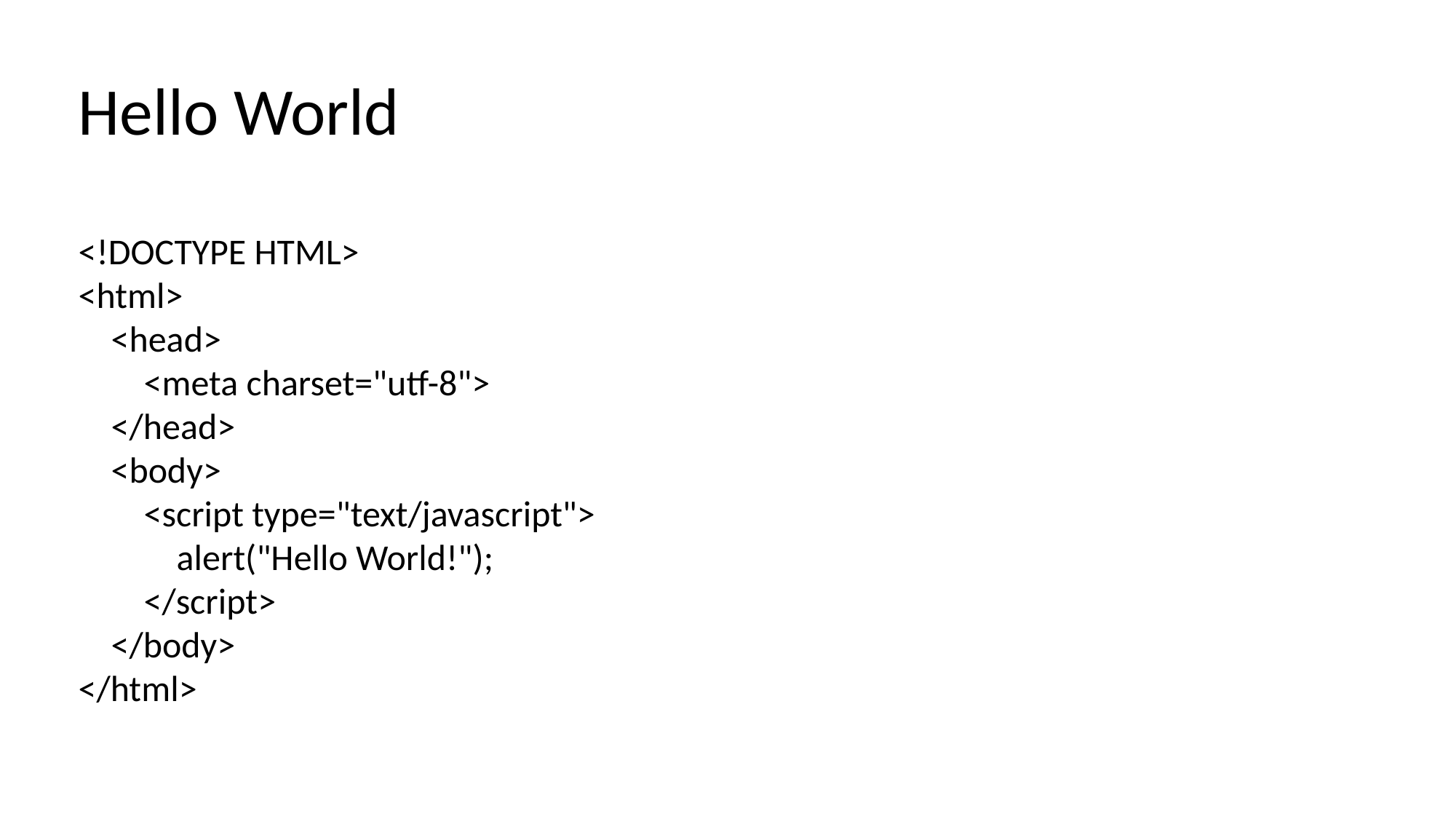

Hello World
<!DOCTYPE HTML>
<html>
    <head>
        <meta charset="utf-8">
    </head>
    <body>
        <script type="text/javascript">
            alert("Hello World!");
        </script>
    </body>
</html>